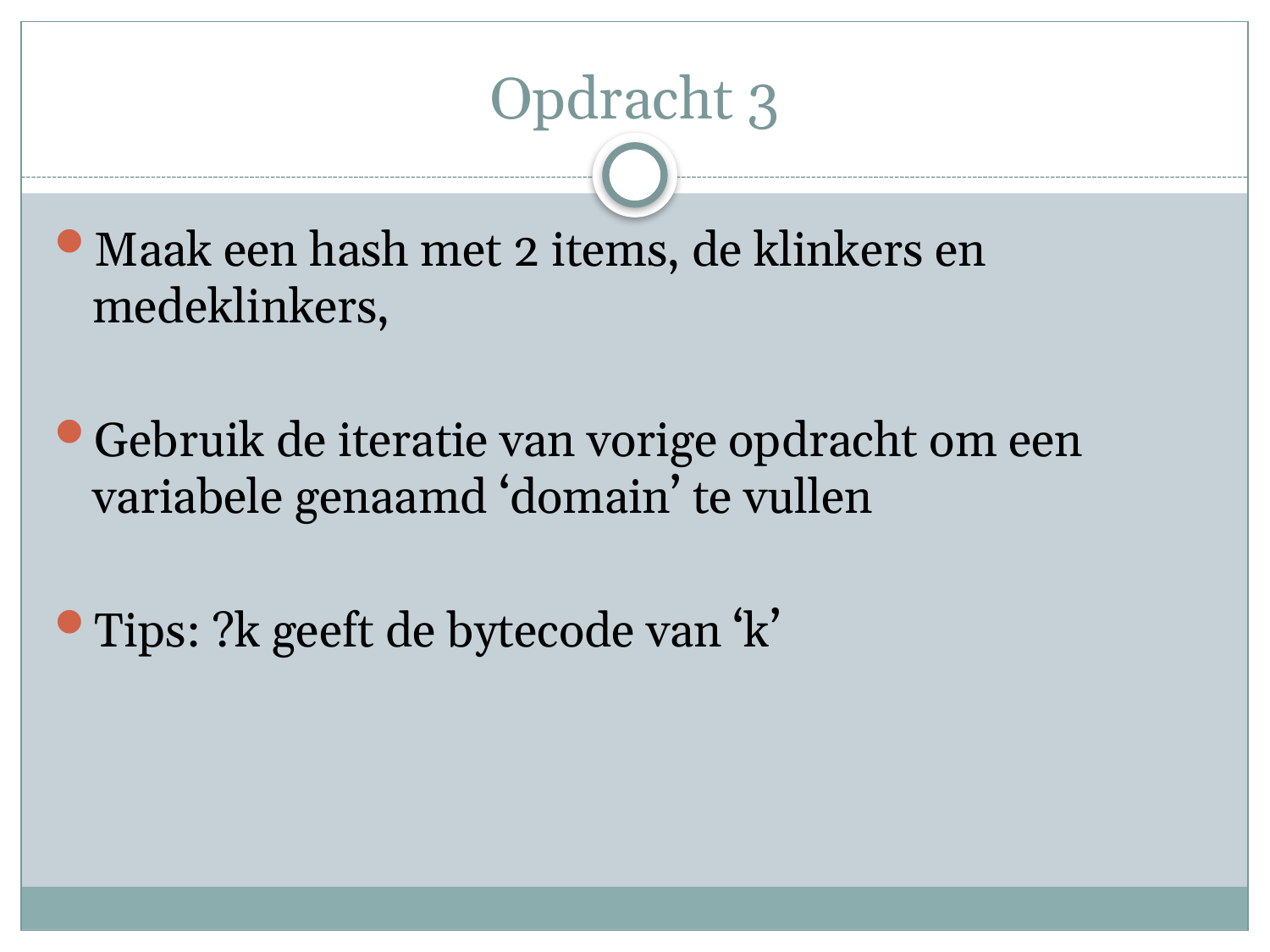

# Opdracht 3
Maak een hash met 2 items, de klinkers en medeklinkers,

Gebruik de iteratie van vorige opdracht om een variabele genaamd ‘domain’ te vullen

Tips: ?k geeft de bytecode van ‘k’